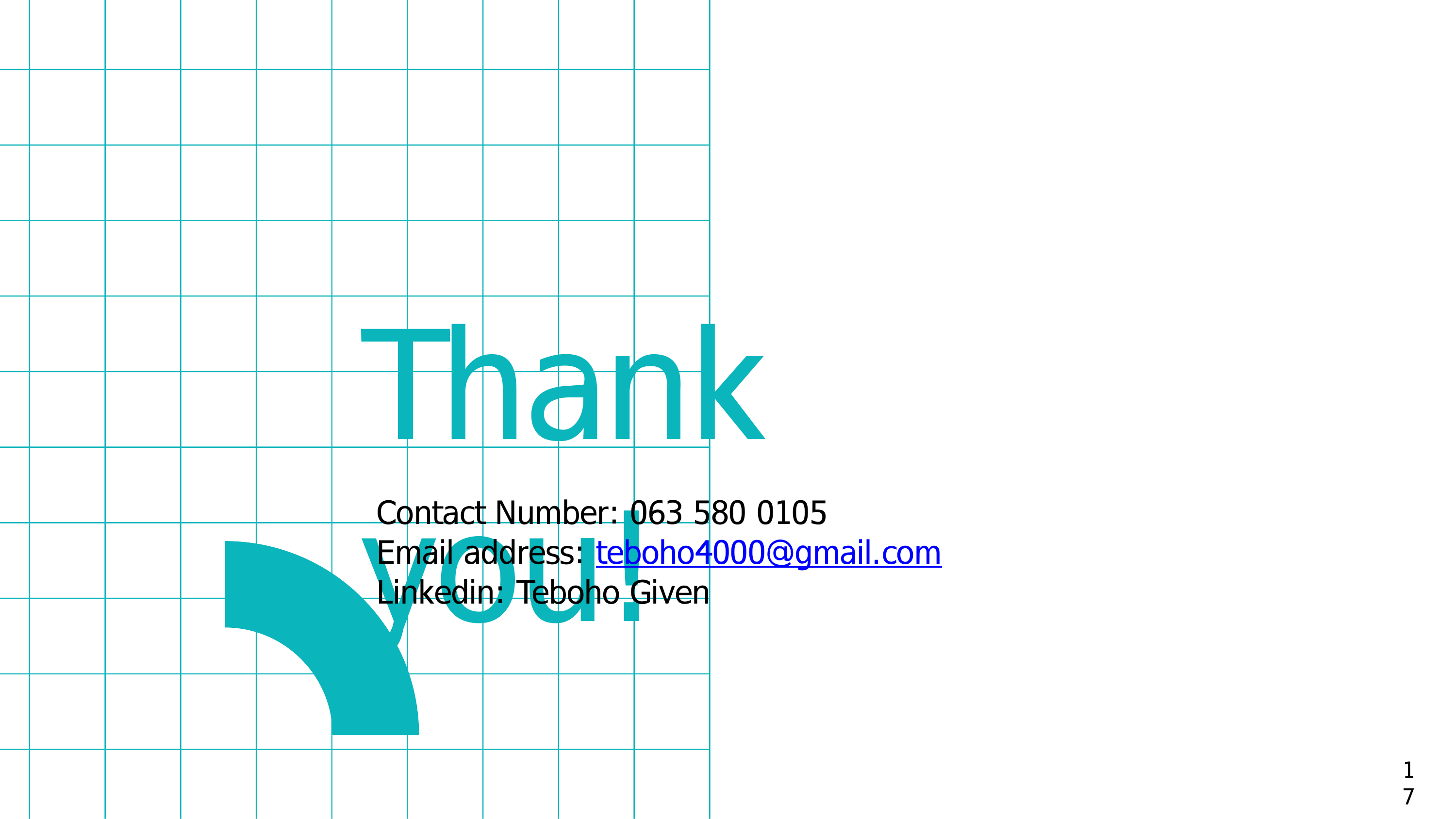

Thank you!
Contact Number: 063 580 0105
Email address: teboho4000@gmail.com
Linkedin: Teboho Given
17